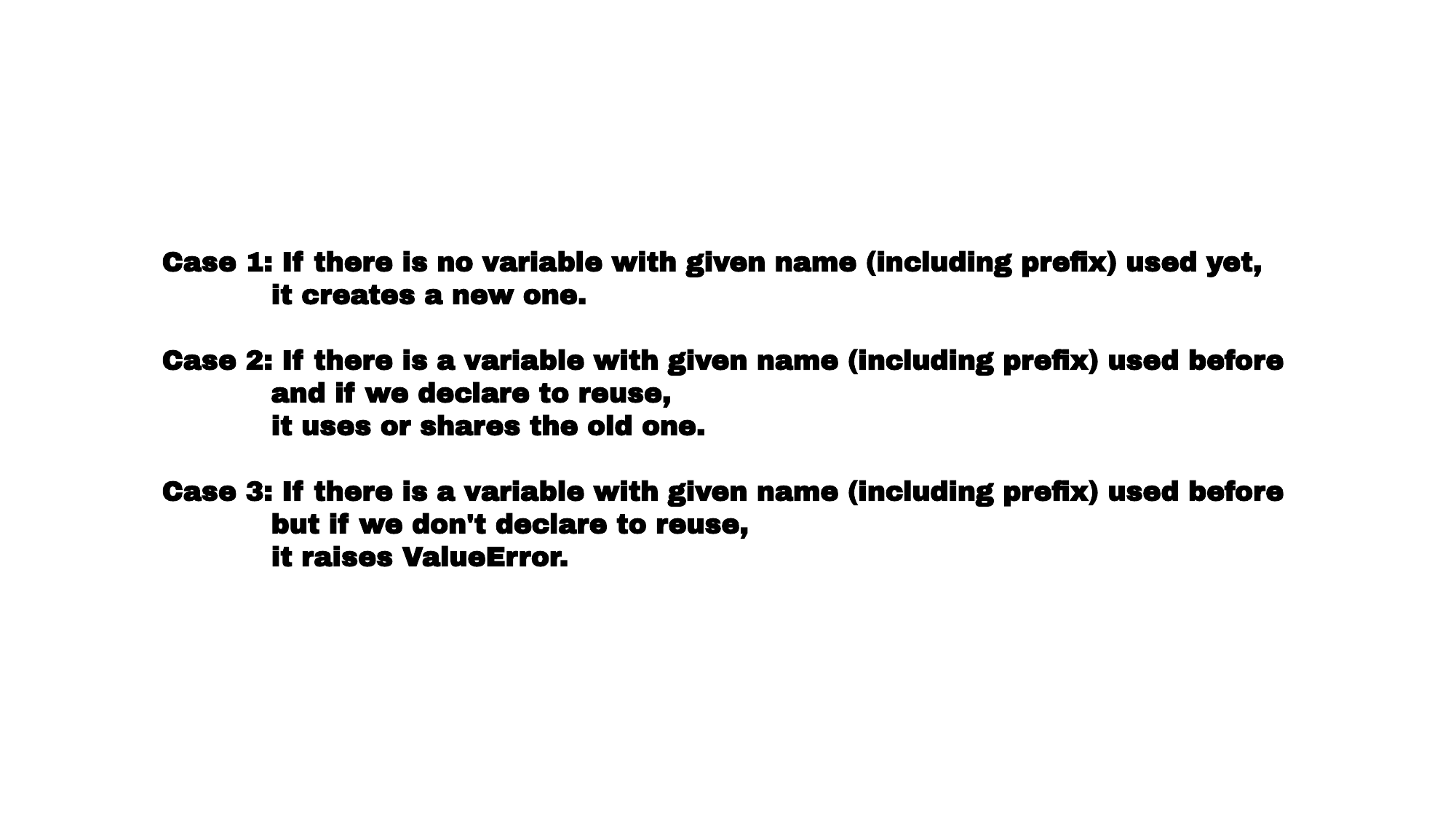

Case 1: If there is no variable with given name (including prefix) used yet,
	it creates a new one.

Case 2: If there is a variable with given name (including prefix) used before
	and if we declare to reuse,
	it uses or shares the old one.

Case 3: If there is a variable with given name (including prefix) used before
	but if we don't declare to reuse,
	it raises ValueError.